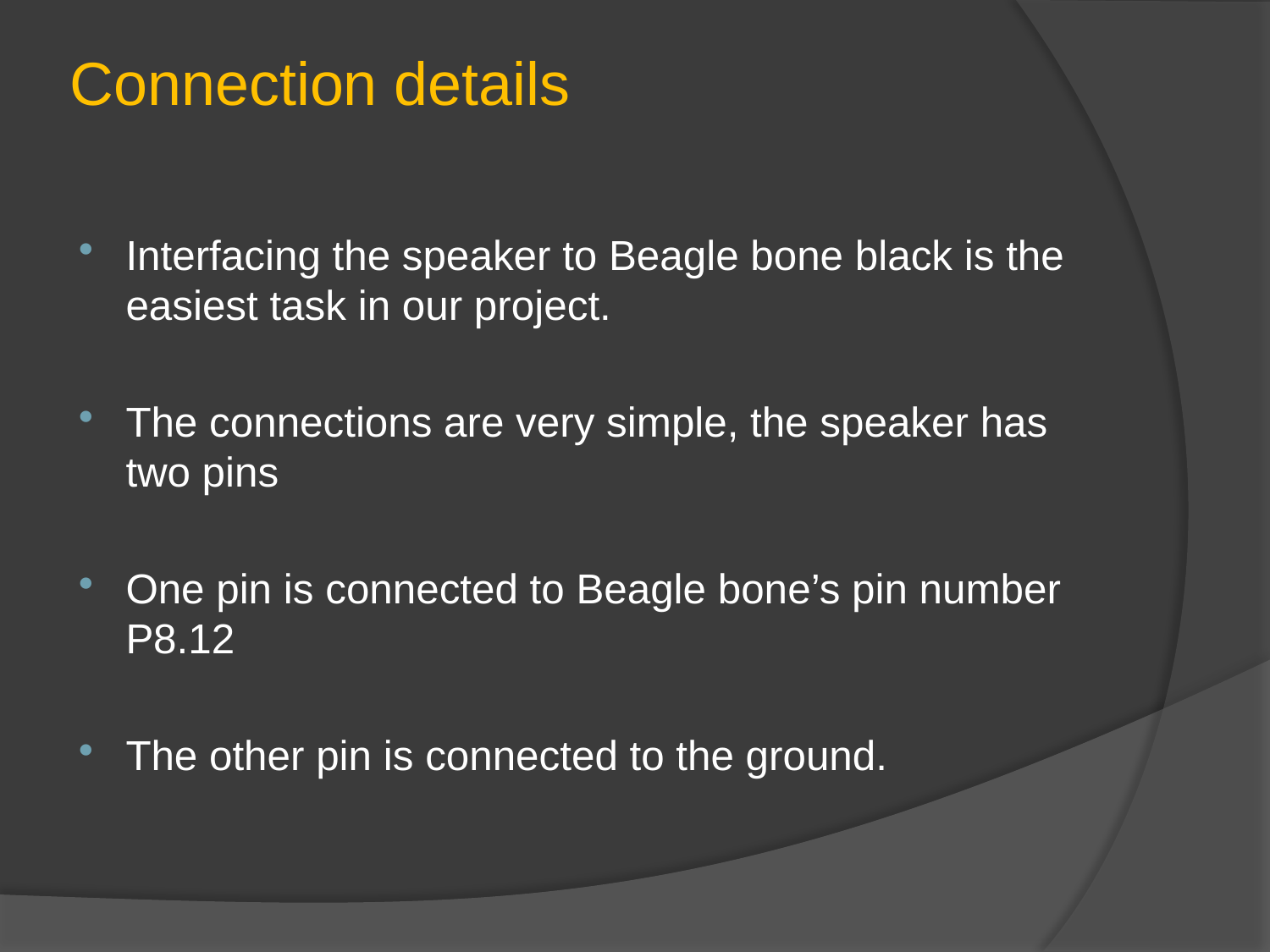

# Connection details
Interfacing the speaker to Beagle bone black is the easiest task in our project.

The connections are very simple, the speaker has two pins

One pin is connected to Beagle bone’s pin number P8.12

The other pin is connected to the ground.